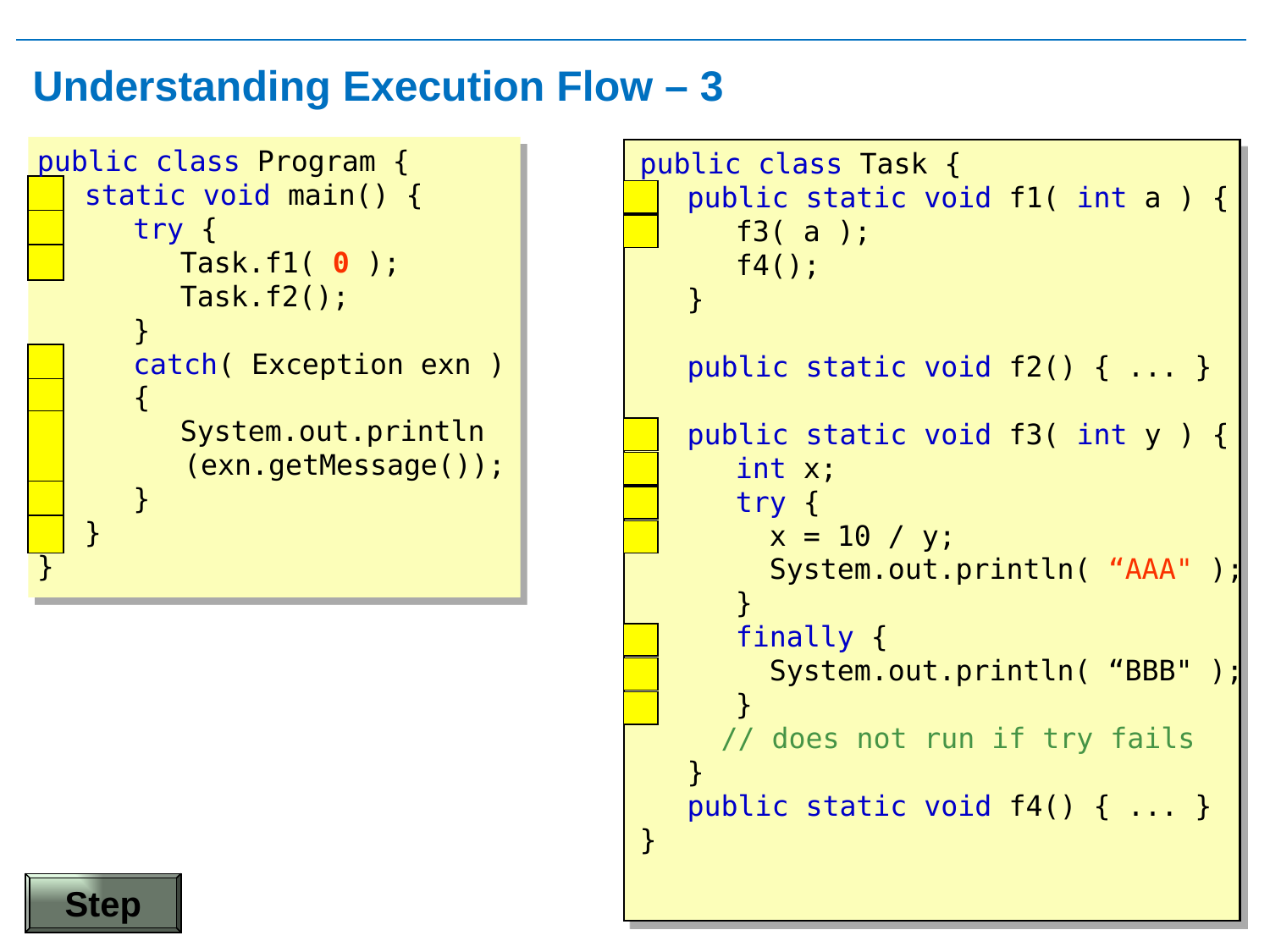

# Understanding Execution Flow – 3
public class Program {
	static void main() {
		try {
			Task.f1( 0 );
			Task.f2();
		}
		catch( Exception exn )
		{
			System.out.println
		   (exn.getMessage());
		}
	}
}

public class Task {
	public static void f1( int a ) {
		f3( a );
		f4();
	}

	public static void f2() { ... }

	public static void f3( int y ) {
		int x;
		try {
		  x = 10 / y;
		  System.out.println( “AAA" );
		}
		finally {
		  System.out.println( “BBB" );
		}
	  // does not run if try fails
	}
	public static void f4() { ... }
}

Step